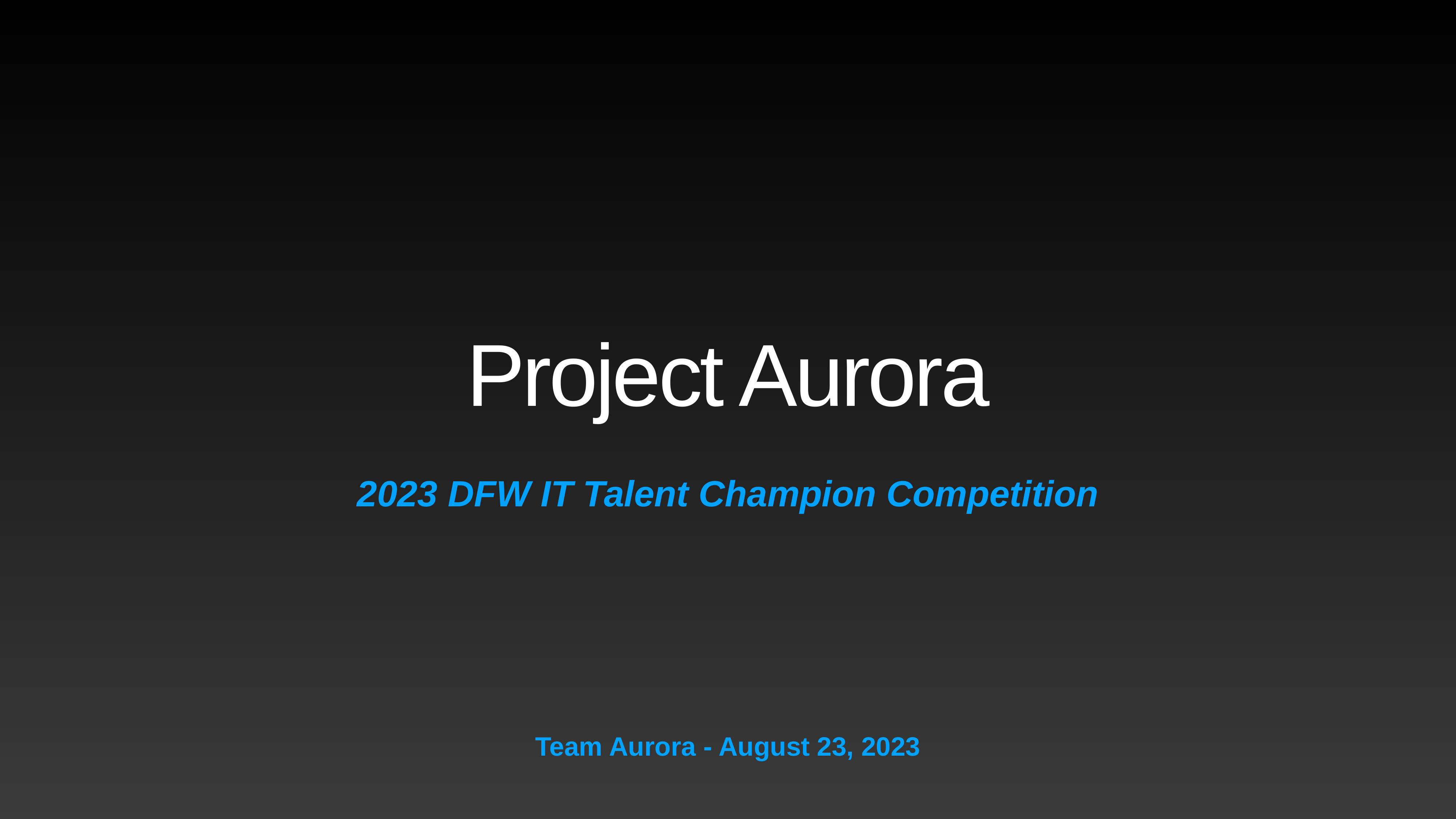

# Project Aurora
2023 DFW IT Talent Champion Competition
Team Aurora - August 23, 2023